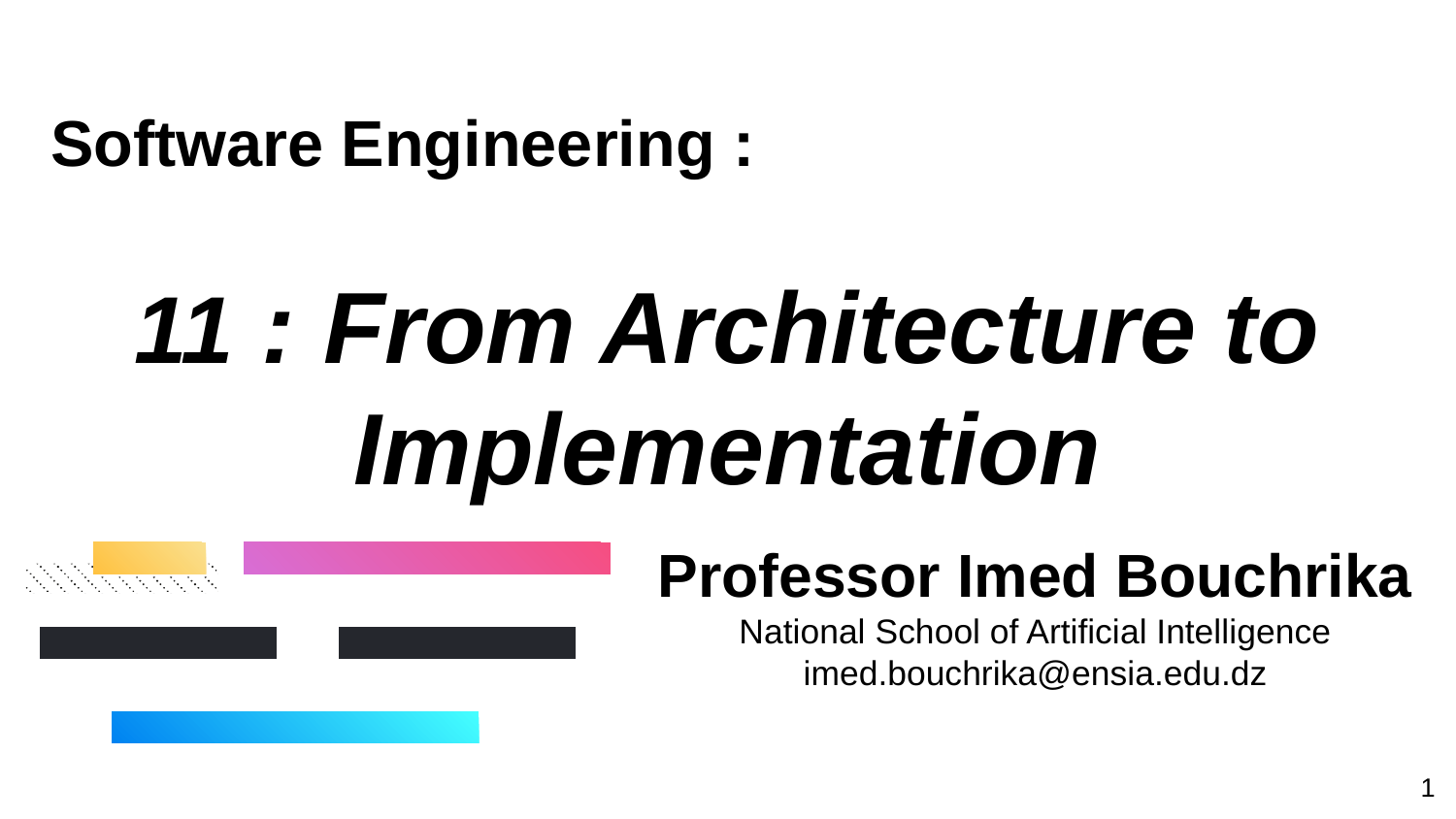

# Software Engineering :
11 : From Architecture to Implementation
Professor Imed Bouchrika
National School of Artificial Intelligence
imed.bouchrika@ensia.edu.dz
1